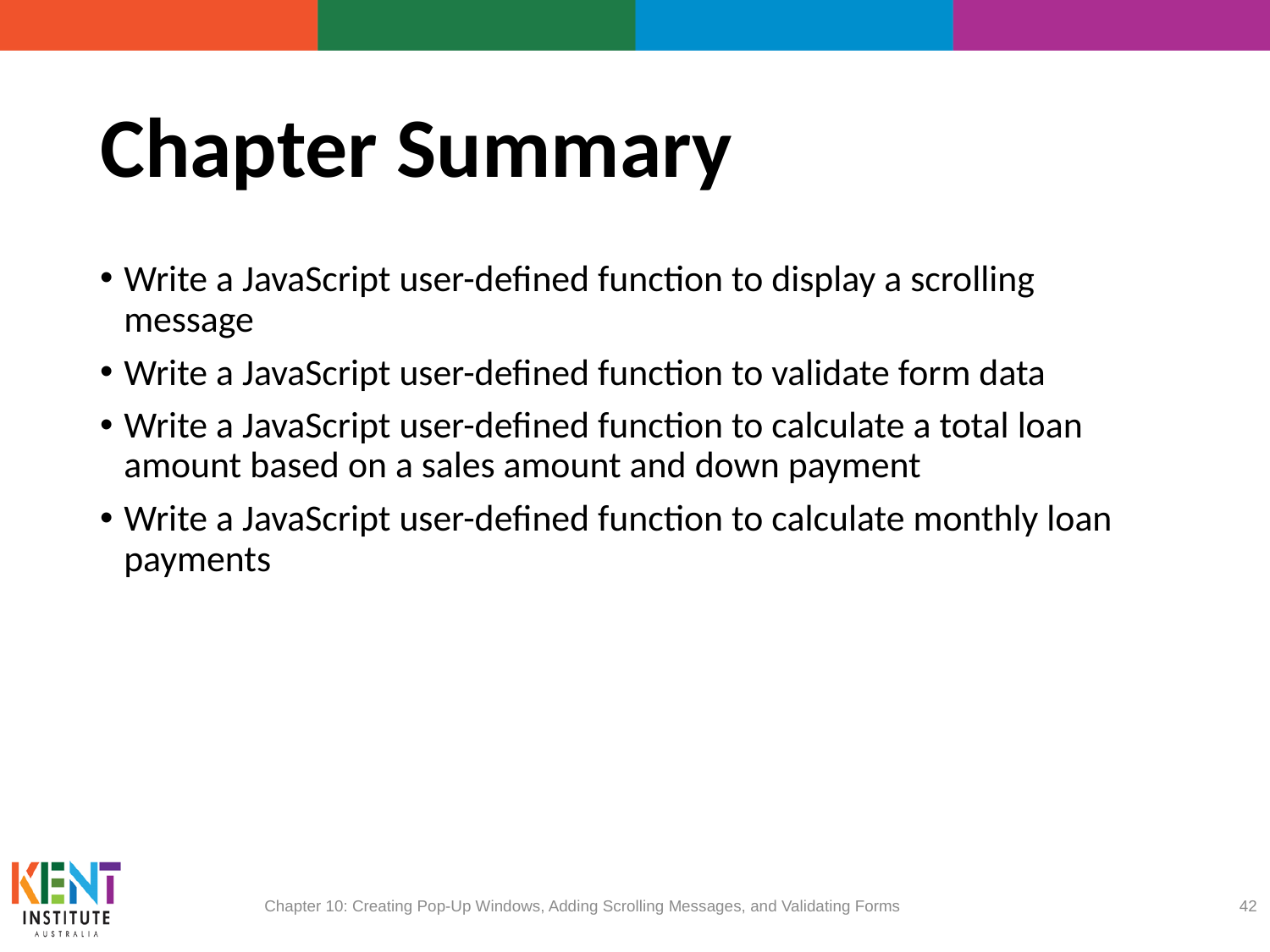

# Chapter Summary
Write a JavaScript user-defined function to display a scrolling message
Write a JavaScript user-defined function to validate form data
Write a JavaScript user-defined function to calculate a total loan amount based on a sales amount and down payment
Write a JavaScript user-defined function to calculate monthly loan payments
Chapter 10: Creating Pop-Up Windows, Adding Scrolling Messages, and Validating Forms
42